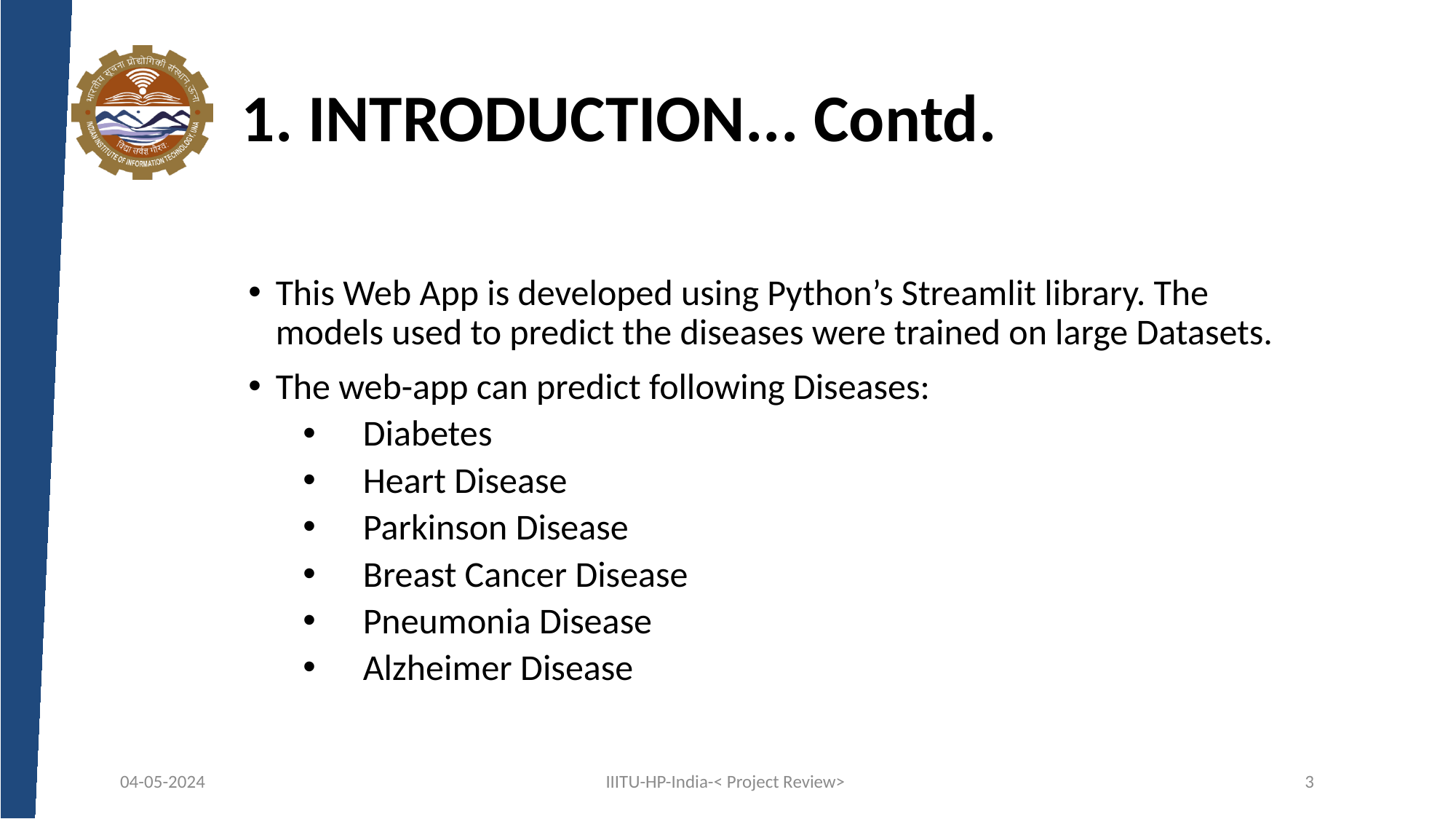

# 1. INTRODUCTION... Contd.

This Web App is developed using Python’s Streamlit library. The models used to predict the diseases were trained on large Datasets.
The web-app can predict following Diseases:
    Diabetes
    Heart Disease
    Parkinson Disease
    Breast Cancer Disease
    Pneumonia Disease
    Alzheimer Disease

04-05-2024
IIITU-HP-India-< Project Review>
3